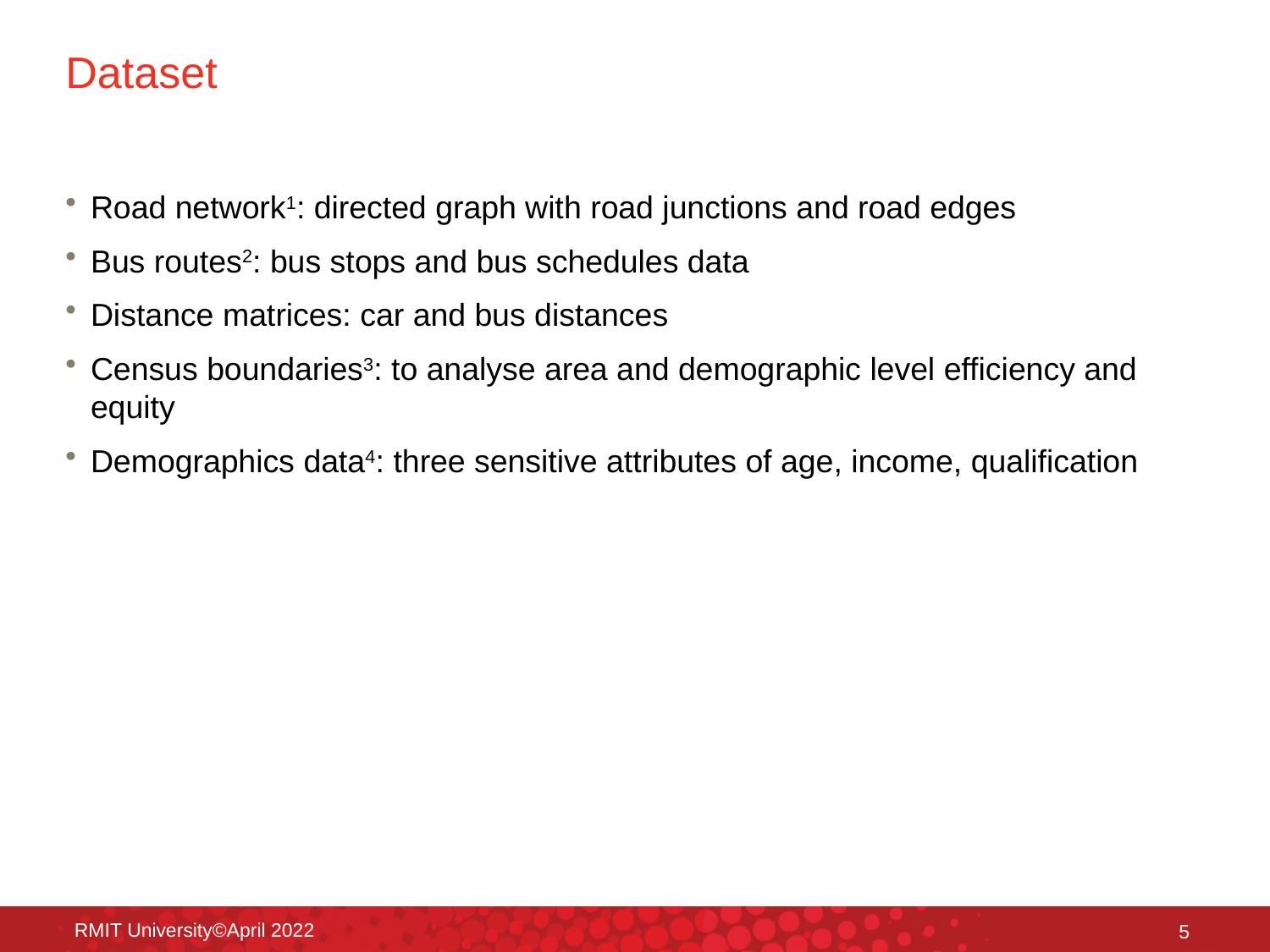

# Dataset
Road network1: directed graph with road junctions and road edges
Bus routes2: bus stops and bus schedules data
Distance matrices: car and bus distances
Census boundaries3: to analyse area and demographic level efficiency and equity
Demographics data4: three sensitive attributes of age, income, qualification
RMIT University©April 2022
5